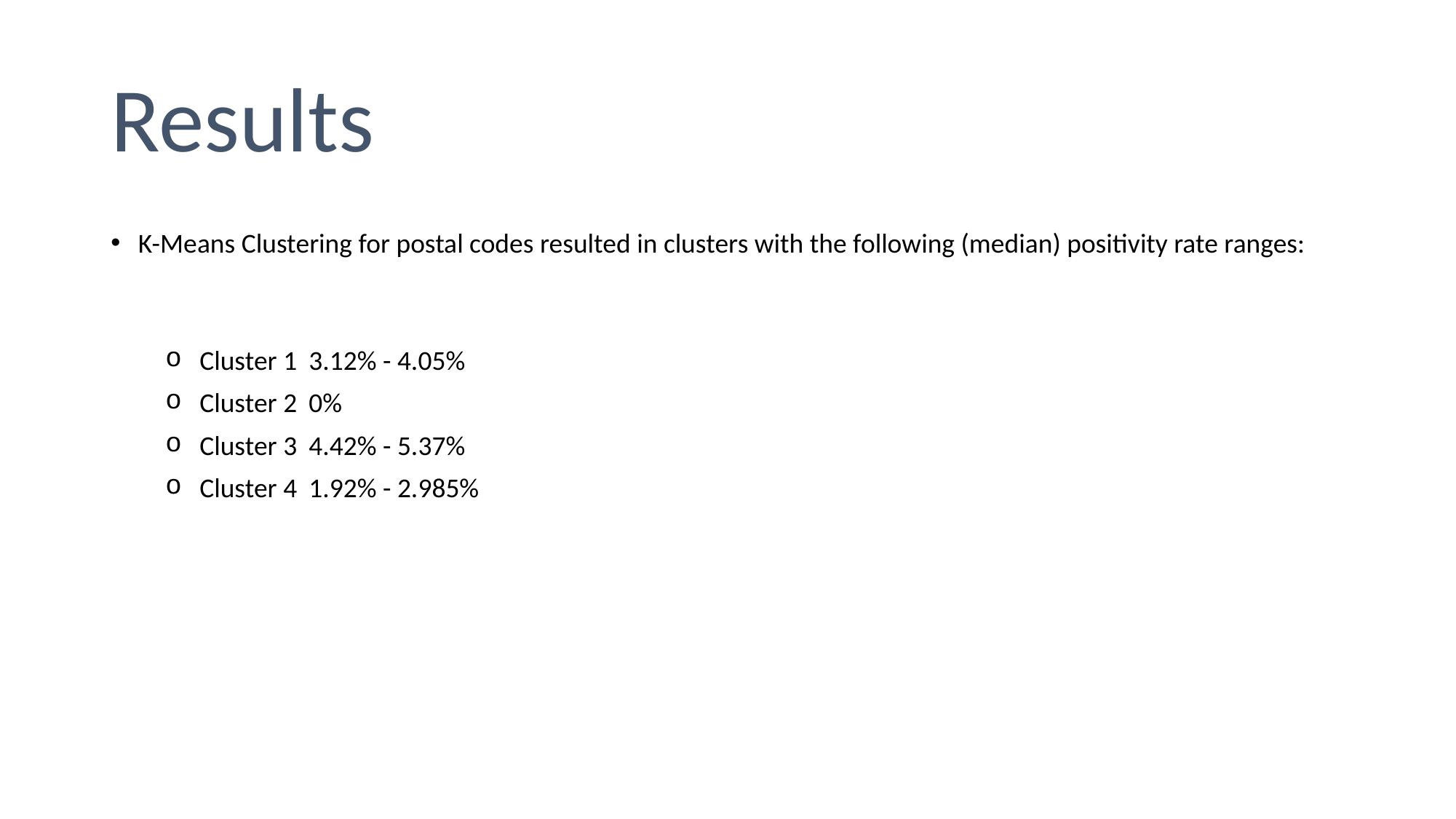

# Results
K-Means Clustering for postal codes resulted in clusters with the following (median) positivity rate ranges:

Cluster 1	3.12% - 4.05%
Cluster 2	0%
Cluster 3	4.42% - 5.37%
Cluster 4	1.92% - 2.985%